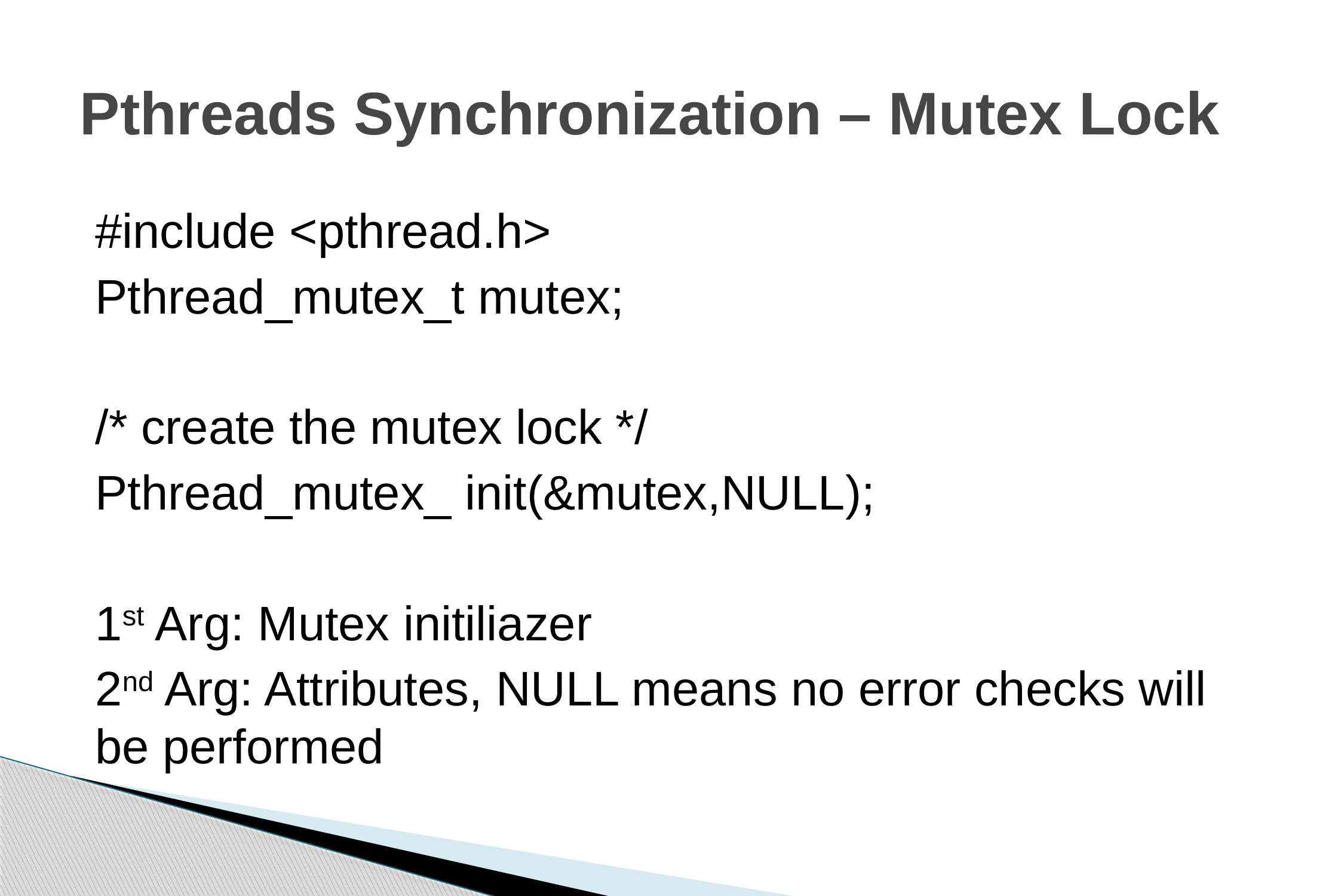

# Pthreads Synchronization – Mutex Lock
#include <pthread.h>
Pthread_mutex_t mutex;

/* create the mutex lock */
Pthread_mutex_ init(&mutex,NULL);

1st Arg: Mutex initiliazer
2nd Arg: Attributes, NULL means no error checks will be performed